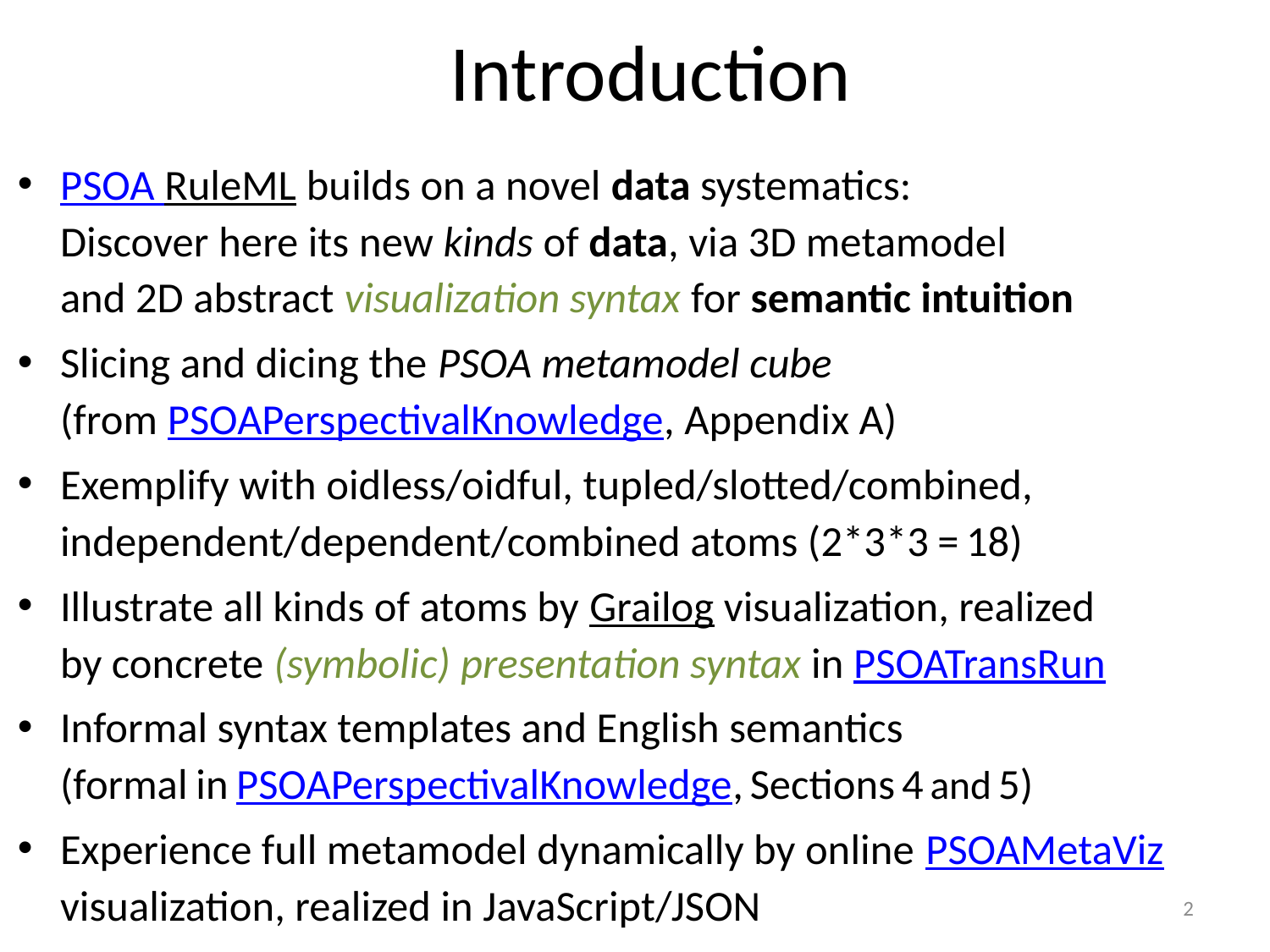

# Introduction
PSOA RuleML builds on a novel data systematics:
Discover here its new kinds of data, via 3D metamodel
and 2D abstract visualization syntax for semantic intuition
Slicing and dicing the PSOA metamodel cube
(from PSOAPerspectivalKnowledge, Appendix A)
Exemplify with oidless/oidful, tupled/slotted/combined, independent/dependent/combined atoms (2*3*3 = 18)
Illustrate all kinds of atoms by Grailog visualization, realized
by concrete (symbolic) presentation syntax in PSOATransRun
Informal syntax templates and English semantics
(formal in PSOAPerspectivalKnowledge, Sections 4 and 5)
Experience full metamodel dynamically by online PSOAMetaViz visualization, realized in JavaScript/JSON
2